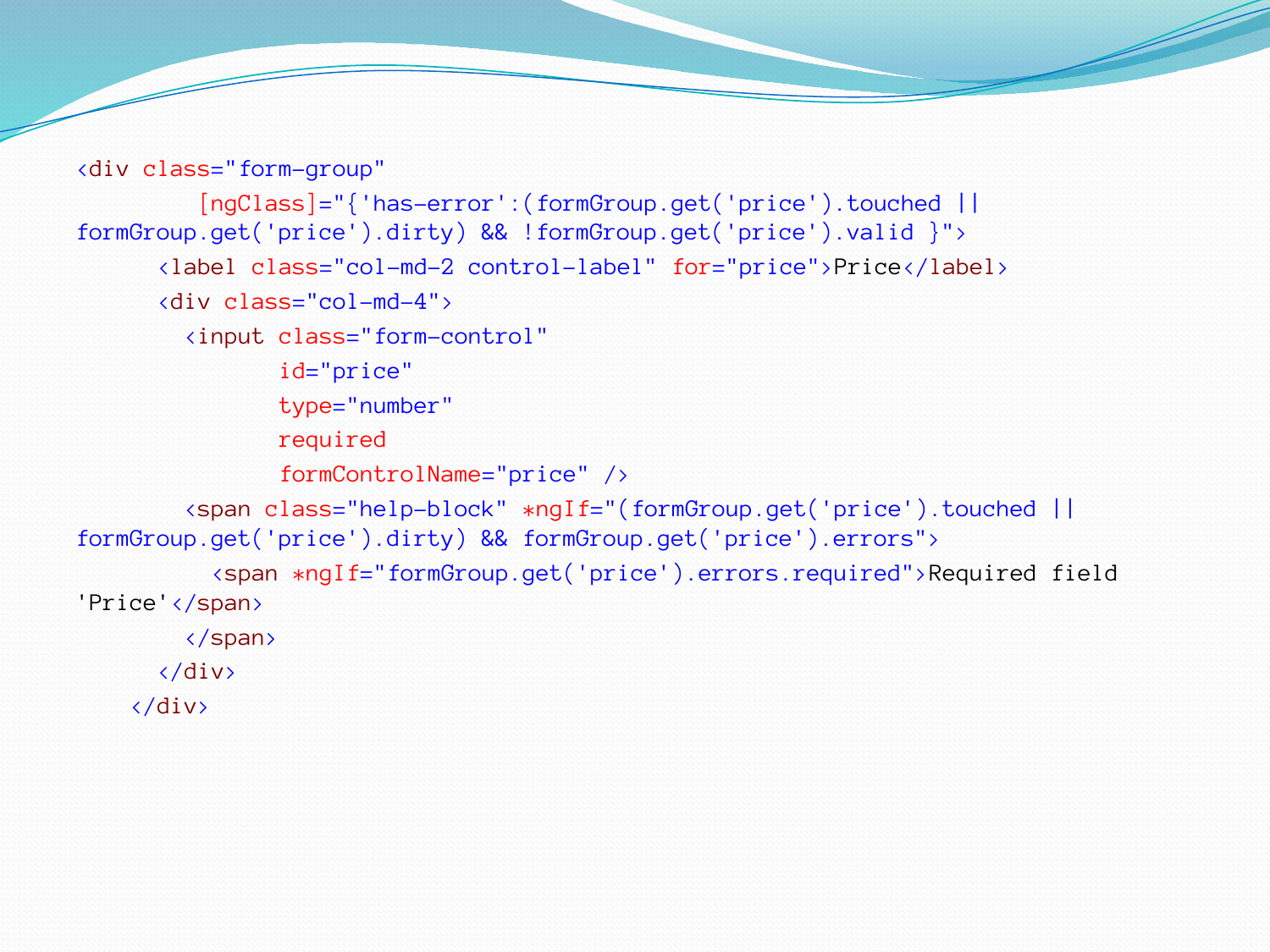

<div class="form-group"
         [ngClass]="{'has-error':(formGroup.get('price').touched || formGroup.get('price').dirty) && !formGroup.get('price').valid }">
      <label class="col-md-2 control-label" for="price">Price</label>
      <div class="col-md-4">
        <input class="form-control"
               id="price"
               type="number"
               required
               formControlName="price" />
        <span class="help-block" *ngIf="(formGroup.get('price').touched || formGroup.get('price').dirty) && formGroup.get('price').errors">
          <span *ngIf="formGroup.get('price').errors.required">Required field 'Price'</span>
        </span>
      </div>
    </div>